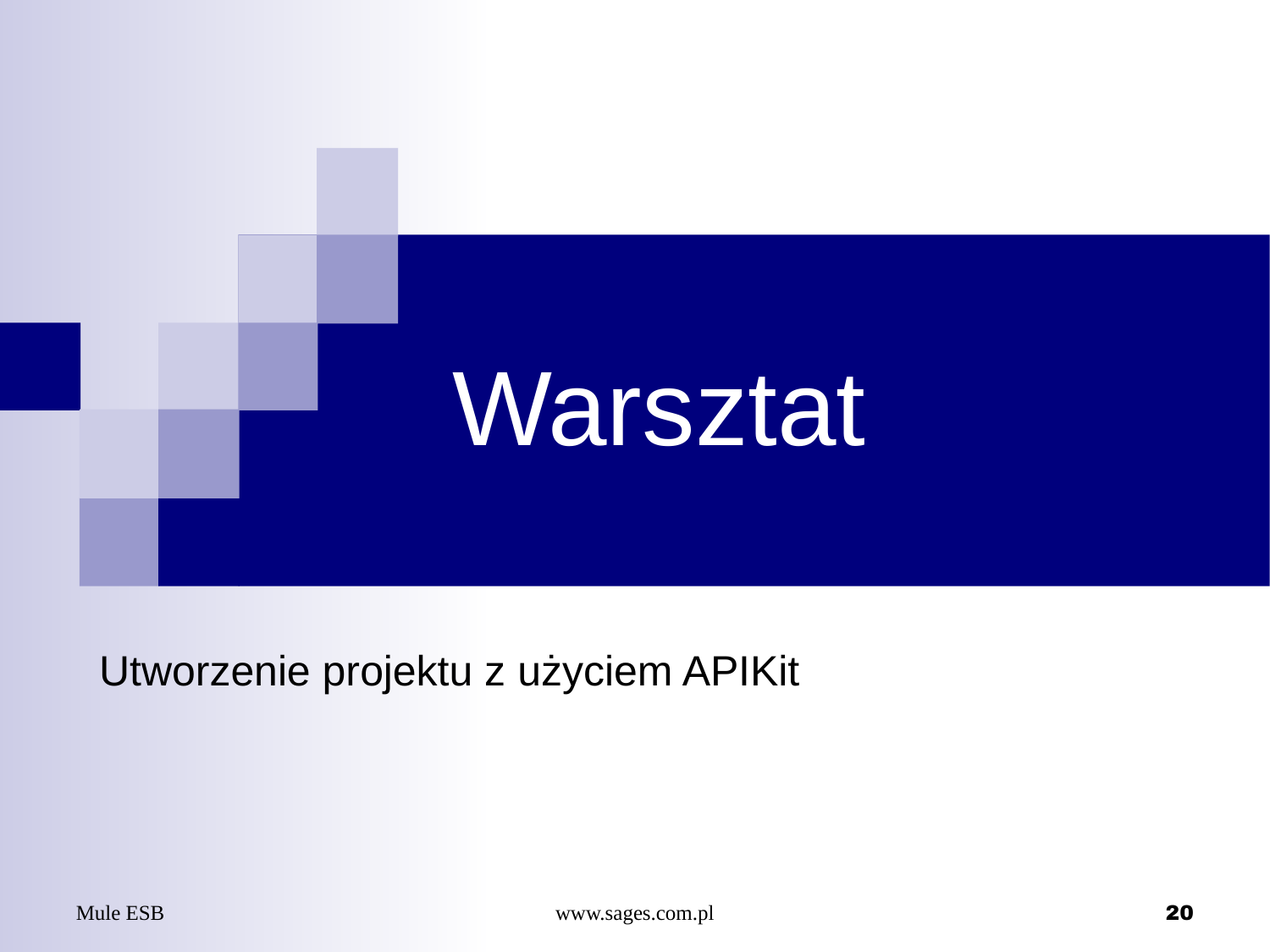

# Warsztat
Utworzenie projektu z użyciem APIKit
Mule ESB
www.sages.com.pl
20